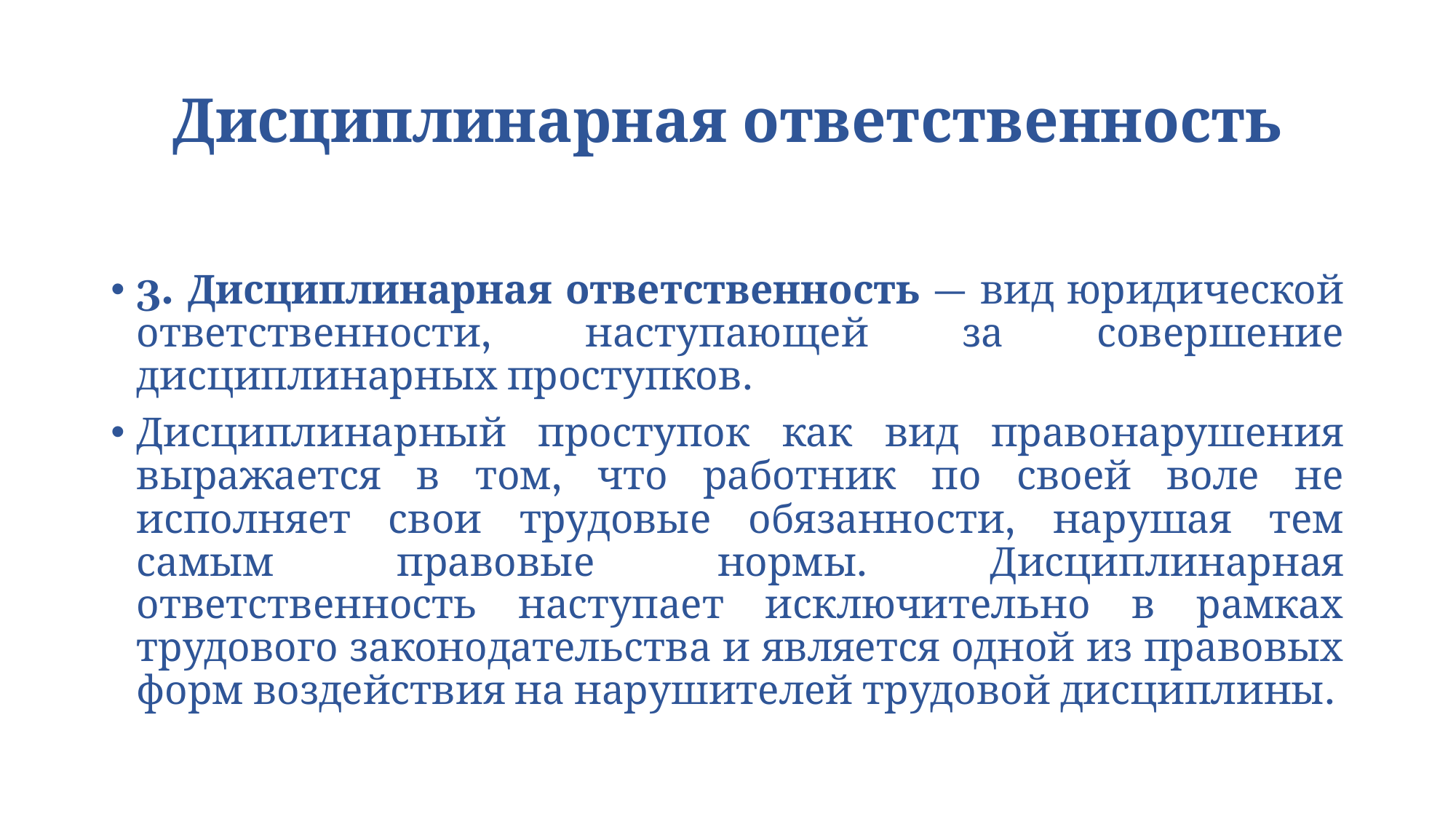

# Дисциплинарная ответственность
3. Дисциплинарная ответственность — вид юридической ответственности, наступающей за совершение дисциплинарных проступков.
Дисциплинарный проступок как вид правонарушения выражается в том, что работник по своей воле не исполняет свои трудовые обязанности, нарушая тем самым правовые нормы. Дисциплинарная ответственность наступает исключительно в рамках трудового законодательства и является одной из правовых форм воздействия на нарушителей трудовой дисциплины.